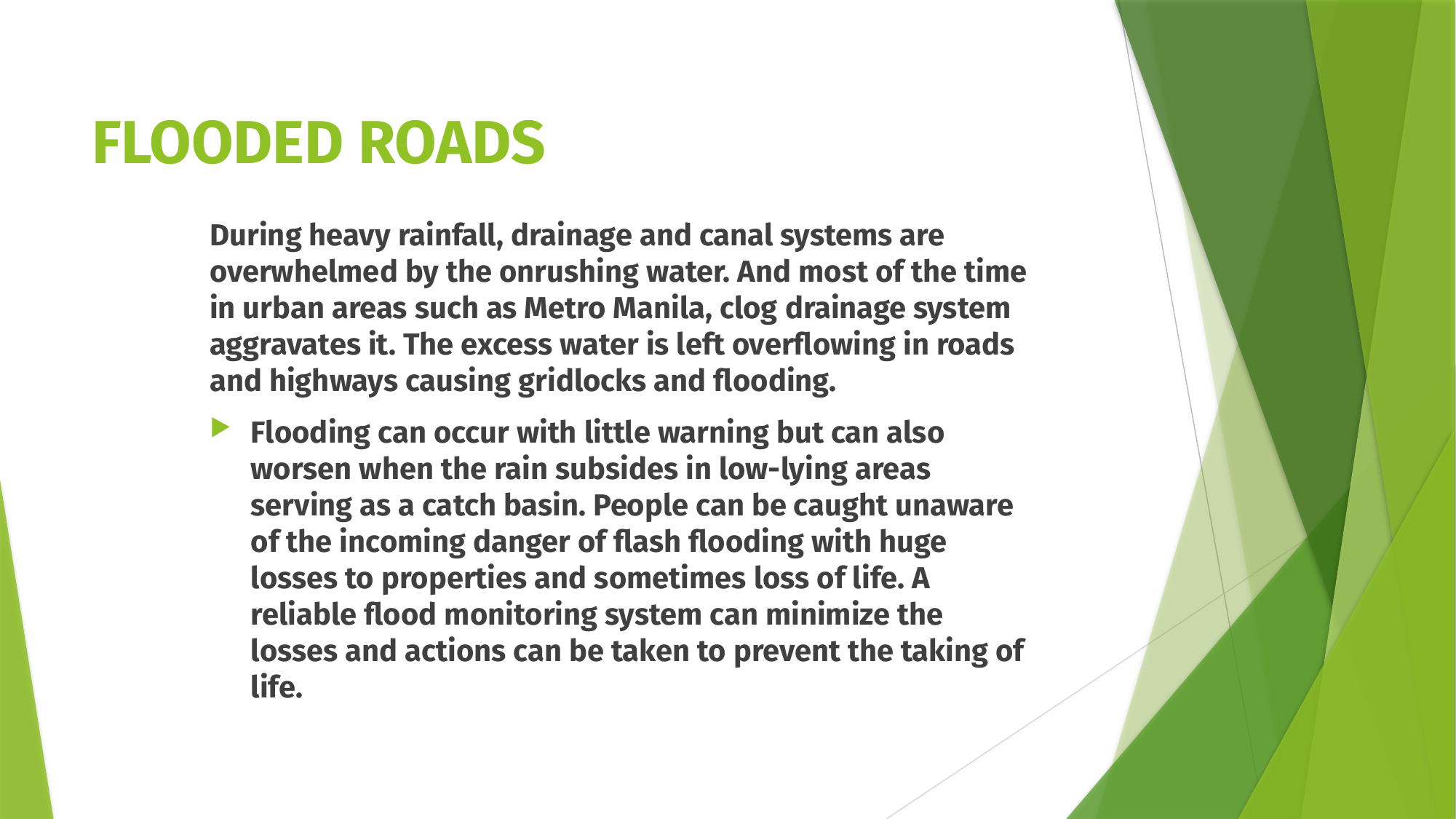

# FLOODED ROADS
During heavy rainfall, drainage and canal systems are overwhelmed by the onrushing water. And most of the time in urban areas such as Metro Manila, clog drainage system aggravates it. The excess water is left overflowing in roads and highways causing gridlocks and flooding.
Flooding can occur with little warning but can also worsen when the rain subsides in low-lying areas serving as a catch basin. People can be caught unaware of the incoming danger of flash flooding with huge losses to properties and sometimes loss of life. A reliable flood monitoring system can minimize the losses and actions can be taken to prevent the taking of life.